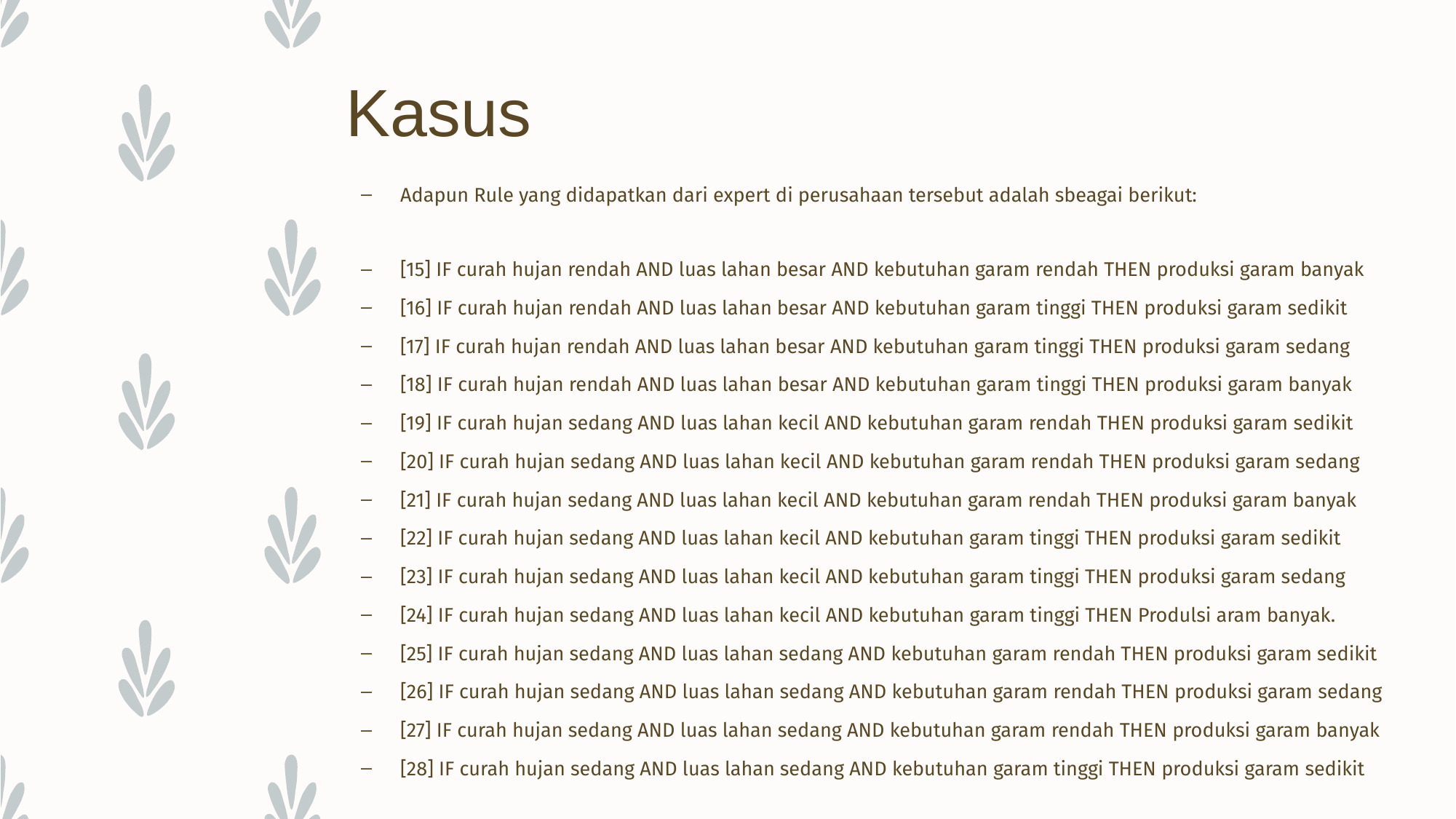

# Kasus
Adapun Rule yang didapatkan dari expert di perusahaan tersebut adalah sbeagai berikut:

[15] IF curah hujan rendah AND luas lahan besar AND kebutuhan garam rendah THEN produksi garam banyak
[16] IF curah hujan rendah AND luas lahan besar AND kebutuhan garam tinggi THEN produksi garam sedikit
[17] IF curah hujan rendah AND luas lahan besar AND kebutuhan garam tinggi THEN produksi garam sedang
[18] IF curah hujan rendah AND luas lahan besar AND kebutuhan garam tinggi THEN produksi garam banyak
[19] IF curah hujan sedang AND luas lahan kecil AND kebutuhan garam rendah THEN produksi garam sedikit
[20] IF curah hujan sedang AND luas lahan kecil AND kebutuhan garam rendah THEN produksi garam sedang
[21] IF curah hujan sedang AND luas lahan kecil AND kebutuhan garam rendah THEN produksi garam banyak
[22] IF curah hujan sedang AND luas lahan kecil AND kebutuhan garam tinggi THEN produksi garam sedikit
[23] IF curah hujan sedang AND luas lahan kecil AND kebutuhan garam tinggi THEN produksi garam sedang
[24] IF curah hujan sedang AND luas lahan kecil AND kebutuhan garam tinggi THEN Produlsi aram banyak.
[25] IF curah hujan sedang AND luas lahan sedang AND kebutuhan garam rendah THEN produksi garam sedikit
[26] IF curah hujan sedang AND luas lahan sedang AND kebutuhan garam rendah THEN produksi garam sedang
[27] IF curah hujan sedang AND luas lahan sedang AND kebutuhan garam rendah THEN produksi garam banyak
[28] IF curah hujan sedang AND luas lahan sedang AND kebutuhan garam tinggi THEN produksi garam sedikit